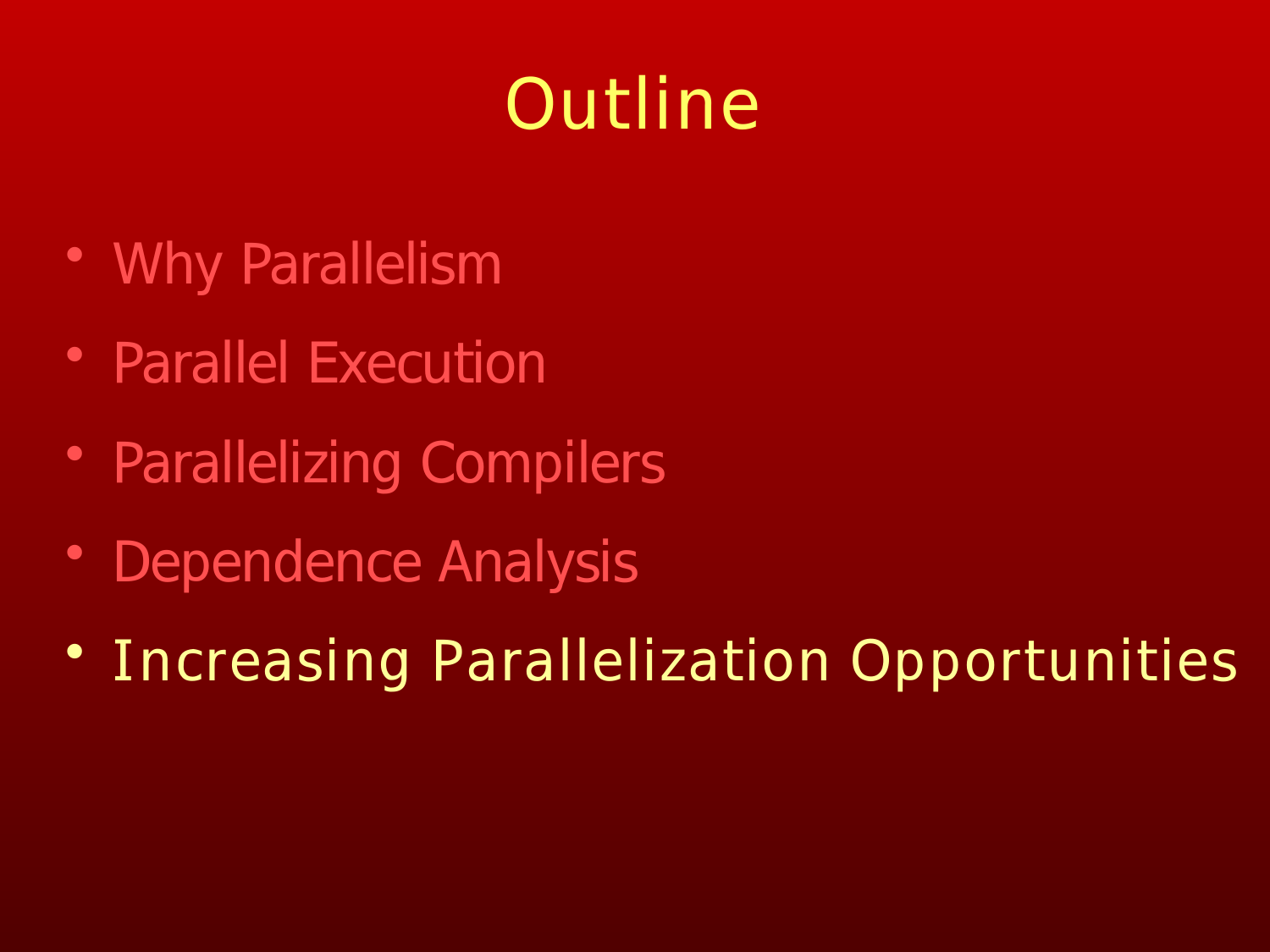

# Outline
Why Parallelism
Parallel Execution
Parallelizing Compilers
Dependence Analysis
Increasing Parallelization Opportunities